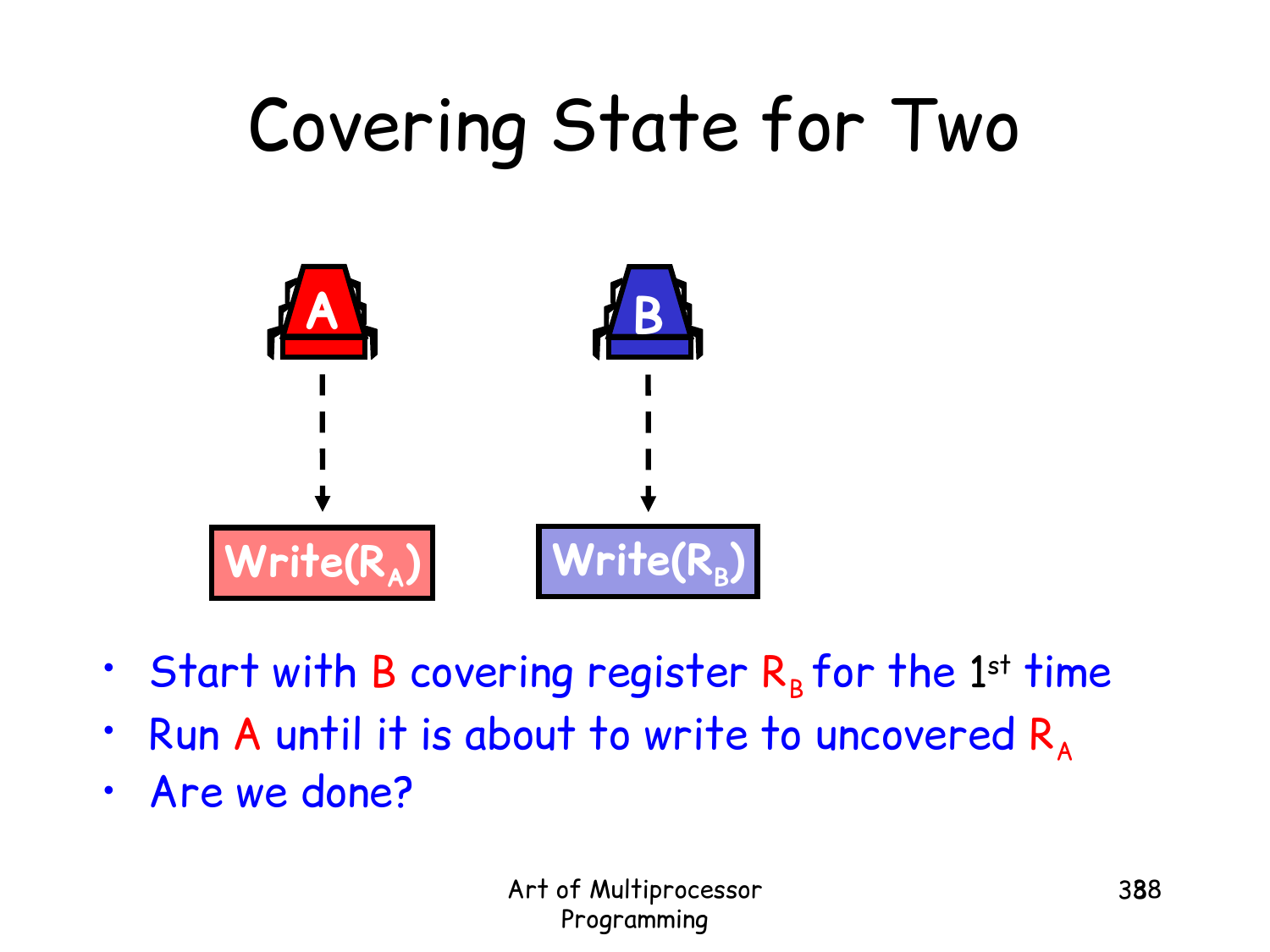

Covering State for Two

A

B

Write(RB)‏
Write(RA)‏
Start with B covering register RB for the 1st time
Run A until it is about to write to uncovered RA
Are we done?

Art of Multiprocessor Programming
38
38